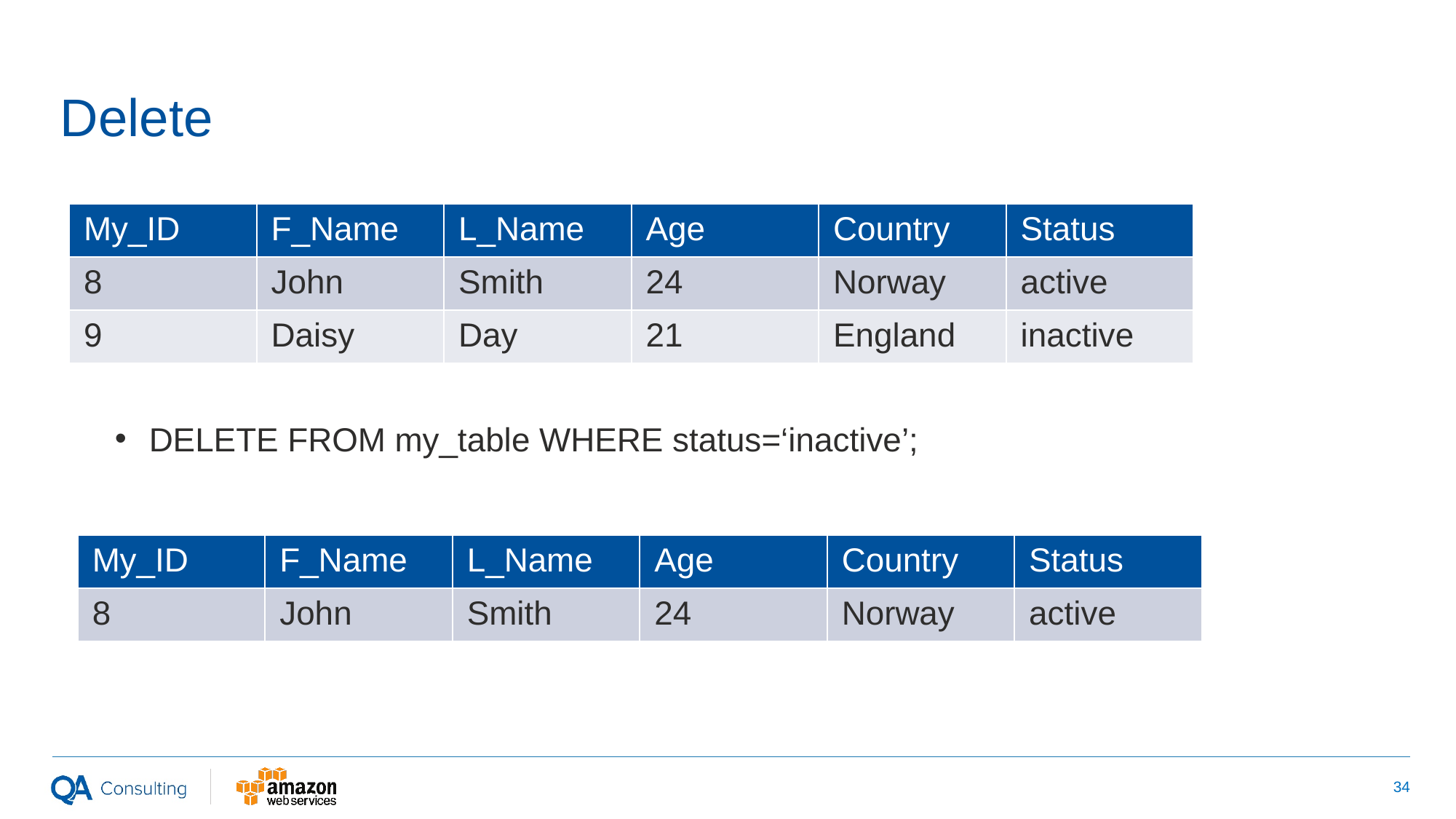

# Delete

DELETE FROM my_table WHERE status=‘inactive’;

| My\_ID | F\_Name | L\_Name | Age | Country | Status |
| --- | --- | --- | --- | --- | --- |
| 8 | John | Smith | 24 | Norway | active |
| 9 | Daisy | Day | 21 | England | inactive |
| My\_ID | F\_Name | L\_Name | Age | Country | Status |
| --- | --- | --- | --- | --- | --- |
| 8 | John | Smith | 24 | Norway | active |